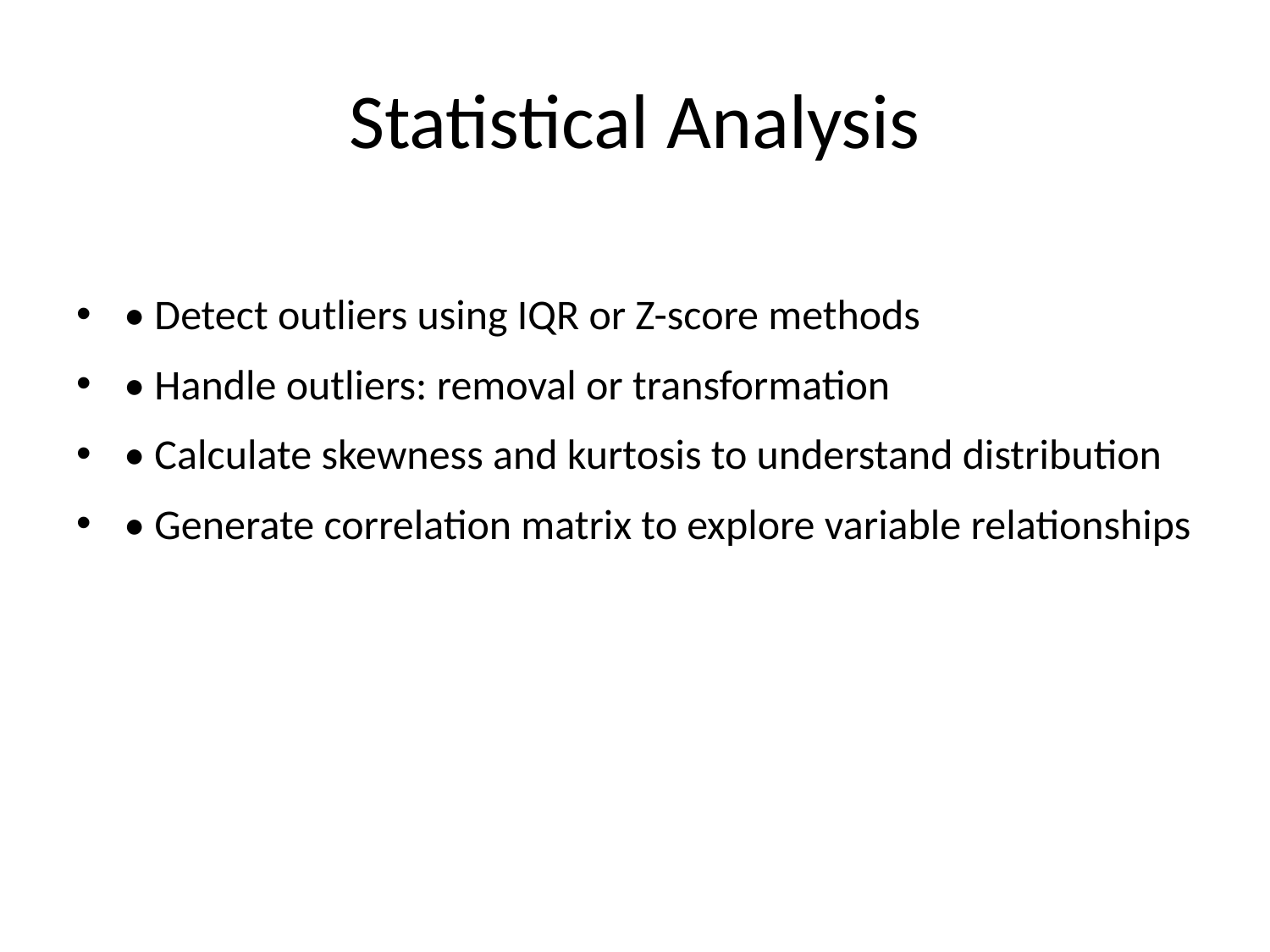

# Statistical Analysis

• Detect outliers using IQR or Z-score methods
• Handle outliers: removal or transformation
• Calculate skewness and kurtosis to understand distribution
• Generate correlation matrix to explore variable relationships